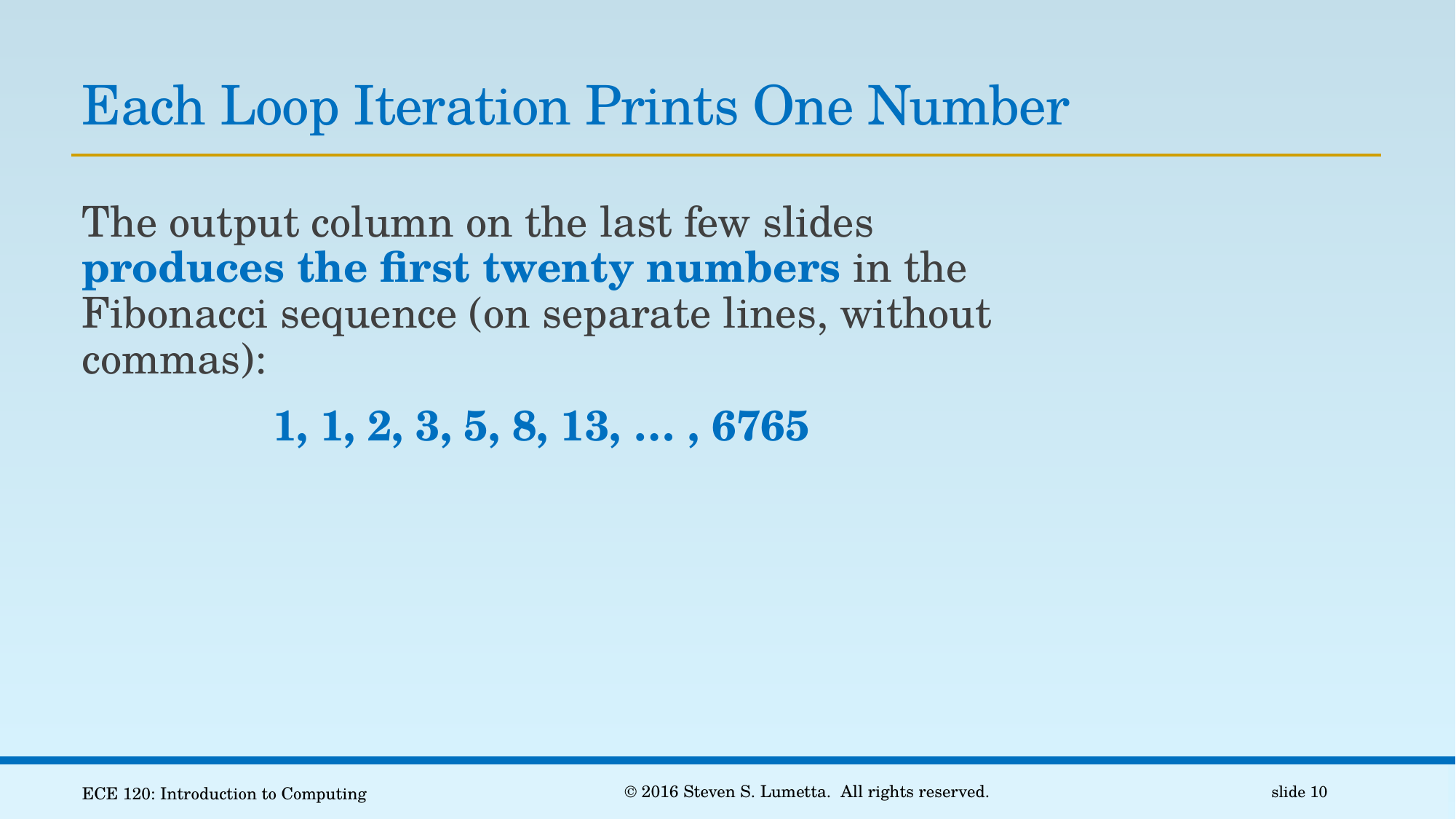

# Each Loop Iteration Prints One Number
The output column on the last few slides produces the first twenty numbers in the Fibonacci sequence (on separate lines, without commas):
1, 1, 2, 3, 5, 8, 13, … , 6765

ECE 120: Introduction to Computing
© 2016 Steven S. Lumetta.  All rights reserved.
slide 10